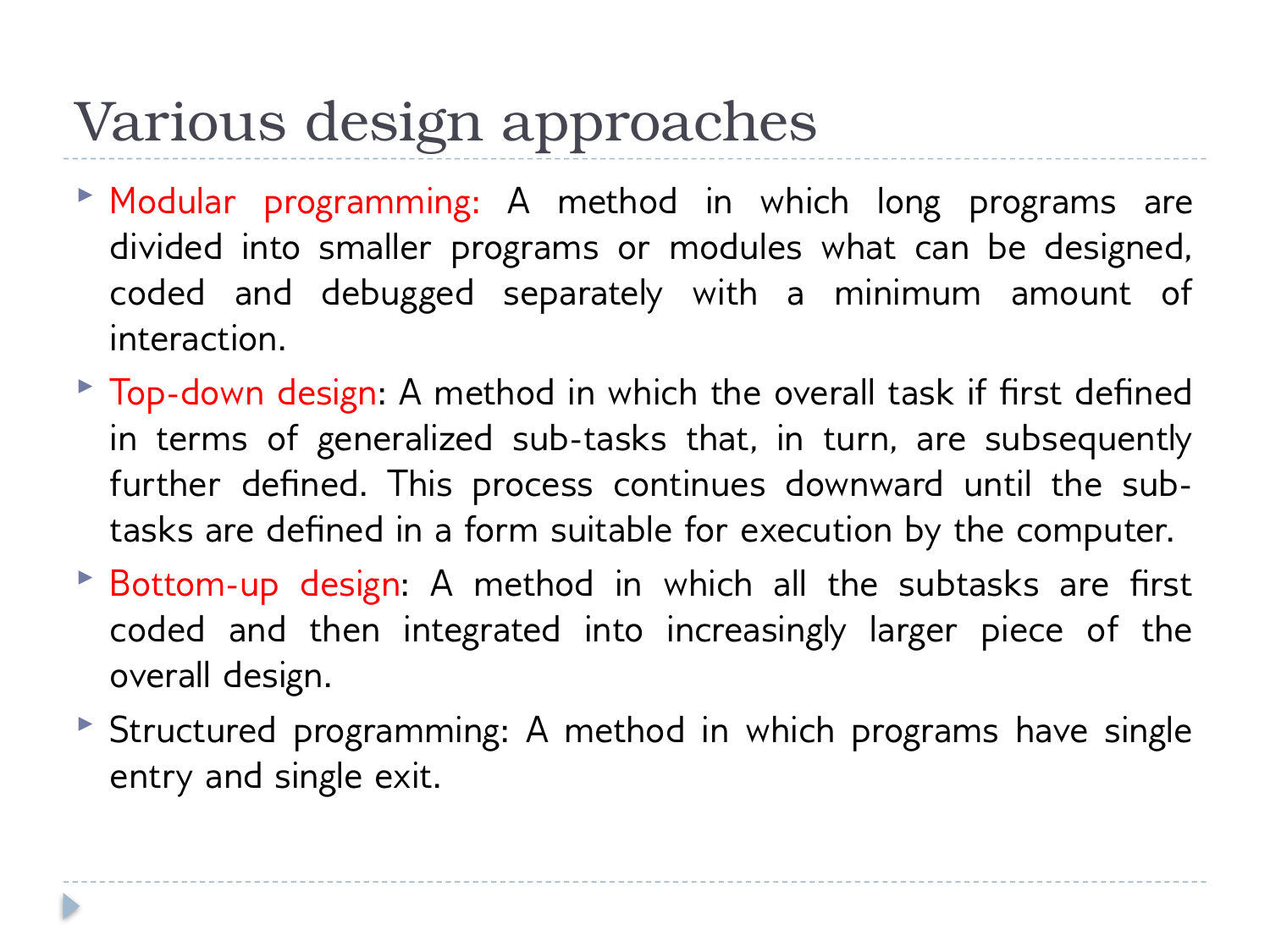

# Various design approaches
Modular programming: A method in which long programs are divided into smaller programs or modules what can be designed, coded and debugged separately with a minimum amount of interaction.
Top-down design: A method in which the overall task if first defined in terms of generalized sub-tasks that, in turn, are subsequently further defined. This process continues downward until the sub-tasks are defined in a form suitable for execution by the computer.
Bottom-up design: A method in which all the subtasks are first coded and then integrated into increasingly larger piece of the overall design.
Structured programming: A method in which programs have single entry and single exit.